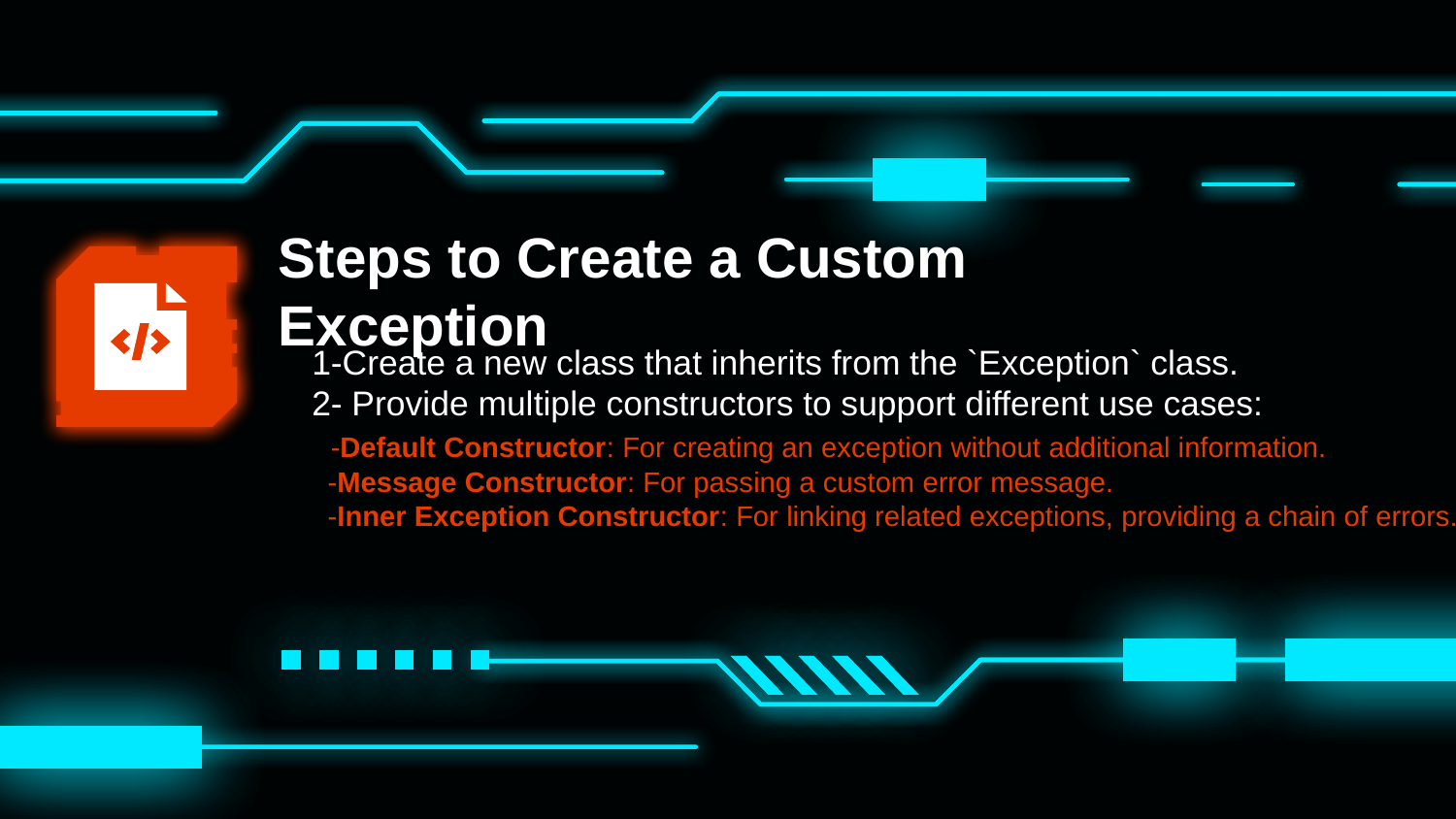

# Steps to Create a Custom Exception

1-Create a new class that inherits from the `Exception` class.
2- Provide multiple constructors to support different use cases:
  -Default Constructor: For creating an exception without additional information.
  -Message Constructor: For passing a custom error message.
  -Inner Exception Constructor: For linking related exceptions, providing a chain of errors.